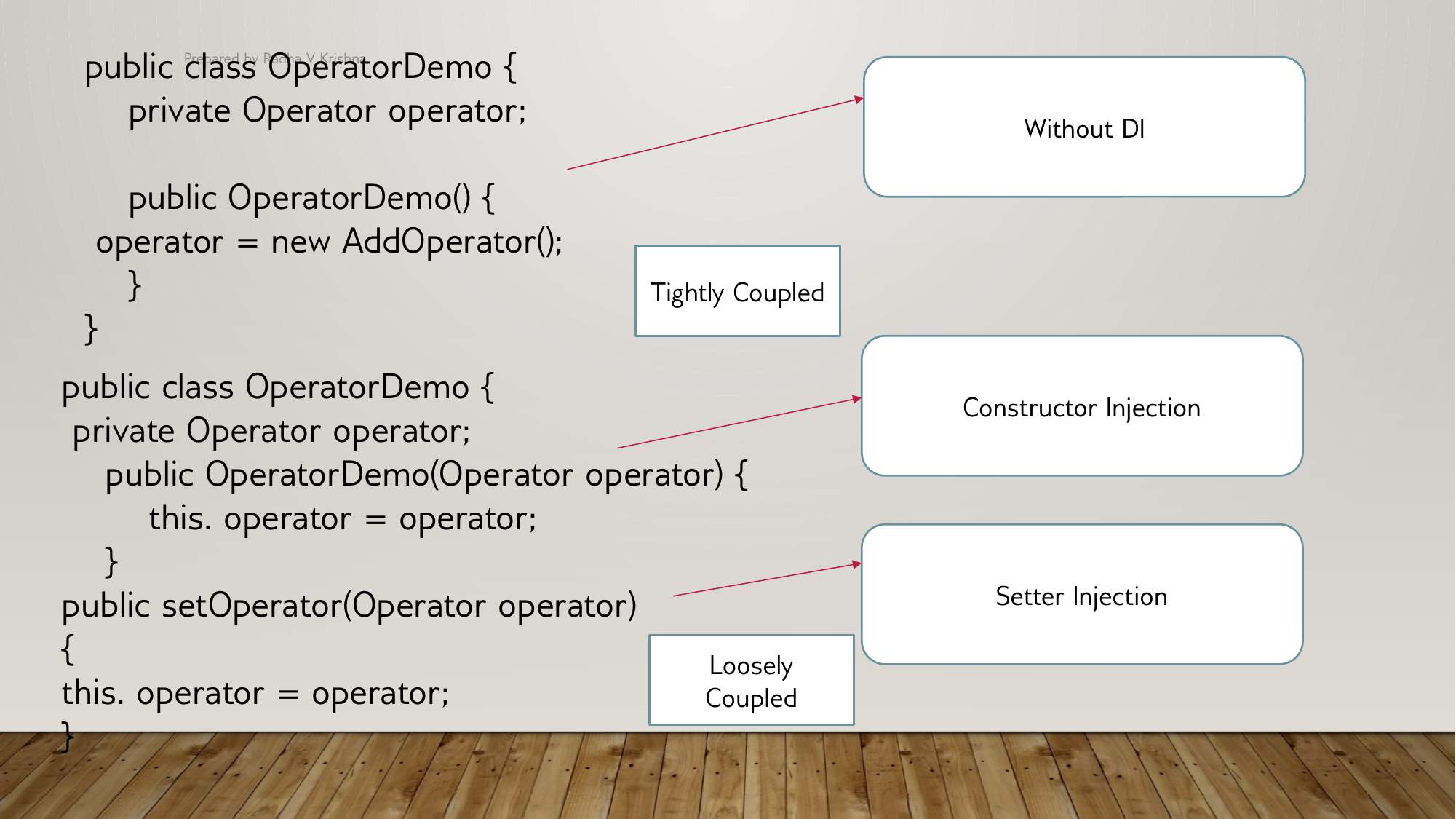

public class OperatorDemo {
    private Operator operator;

    public OperatorDemo() {
 operator = new AddOperator();
    }
}
Prepared by Radha V Krishna
Without DI
Tightly Coupled
Constructor Injection
public class OperatorDemo {
 private Operator operator;
    public OperatorDemo(Operator operator) {
        this. operator = operator;
    }
public setOperator(Operator operator)
{
this. operator = operator;
}
Setter Injection
Loosely Coupled